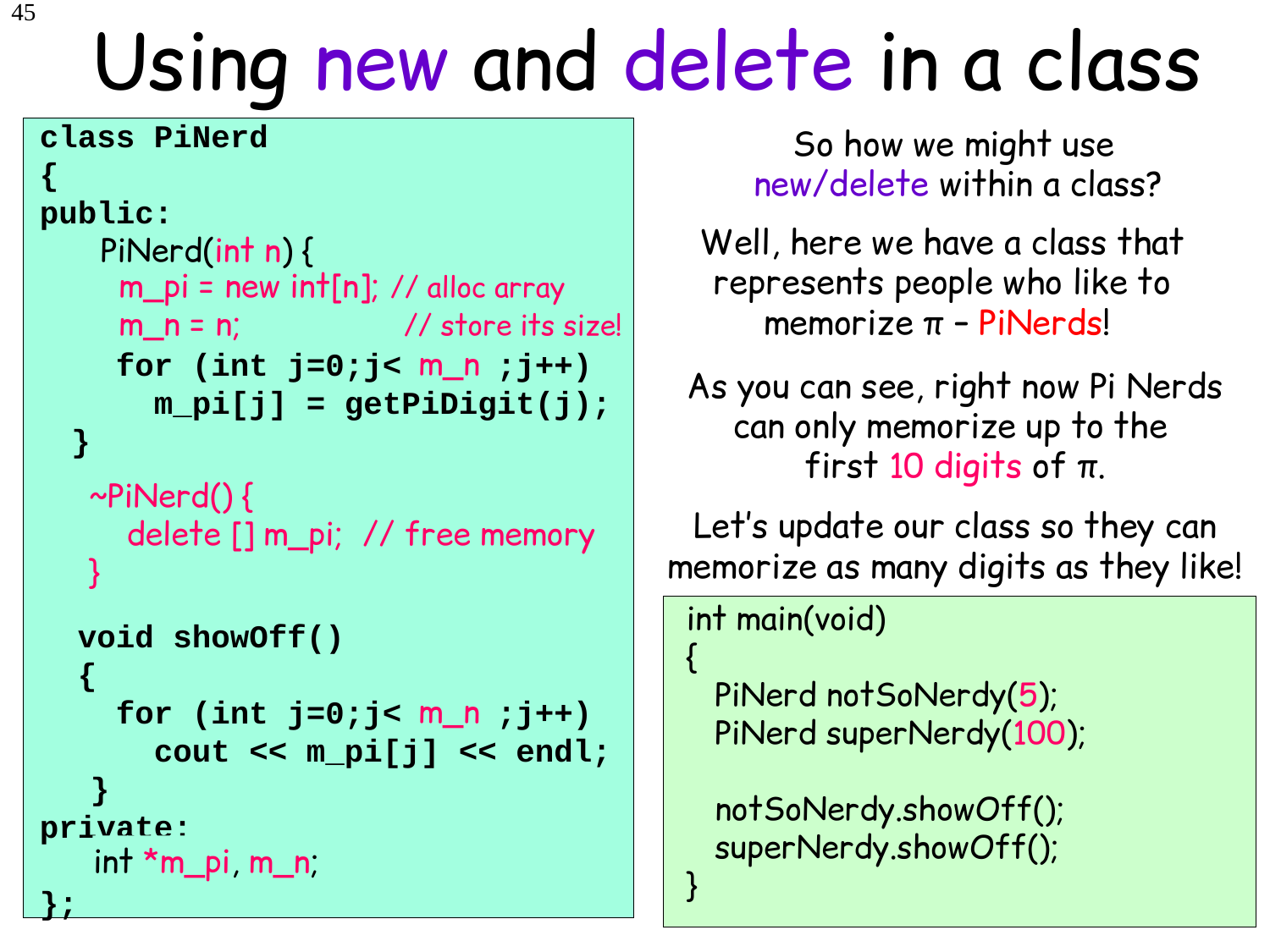

Using new and delete in a class
45
class PiNerd
{
public:
   PiNerd() {

    for (int j=0;j< 10  ;j++)
      m_pi[j] = getPiDigit(j);
     }

  void showOff()
  {
    for (int j=0;j< 10  ;j++)
      cout << m_pi[j] << endl;
      }
private:
	int m_pi[10];
};

So how we might use
new/delete within a class?

Well, here we have a class that represents people who like to memorize π – PiNerds!
PiNerd(int n) {
m_pi = new int[n]; // alloc array
m_n = n;                 // store its size!
m_n
As you can see, right now Pi Nerds can only memorize up to the
first 10 digits of π.

~PiNerd() {
    delete [] m_pi;  // free memory
}
Let’s update our class so they can memorize as many digits as they like!

int main(void)
{
   PiNerd notSoNerdy(5);
   PiNerd superNerdy(100);

   notSoNerdy.showOff();
   superNerdy.showOff();
}

m_n
int *m_pi, m_n;